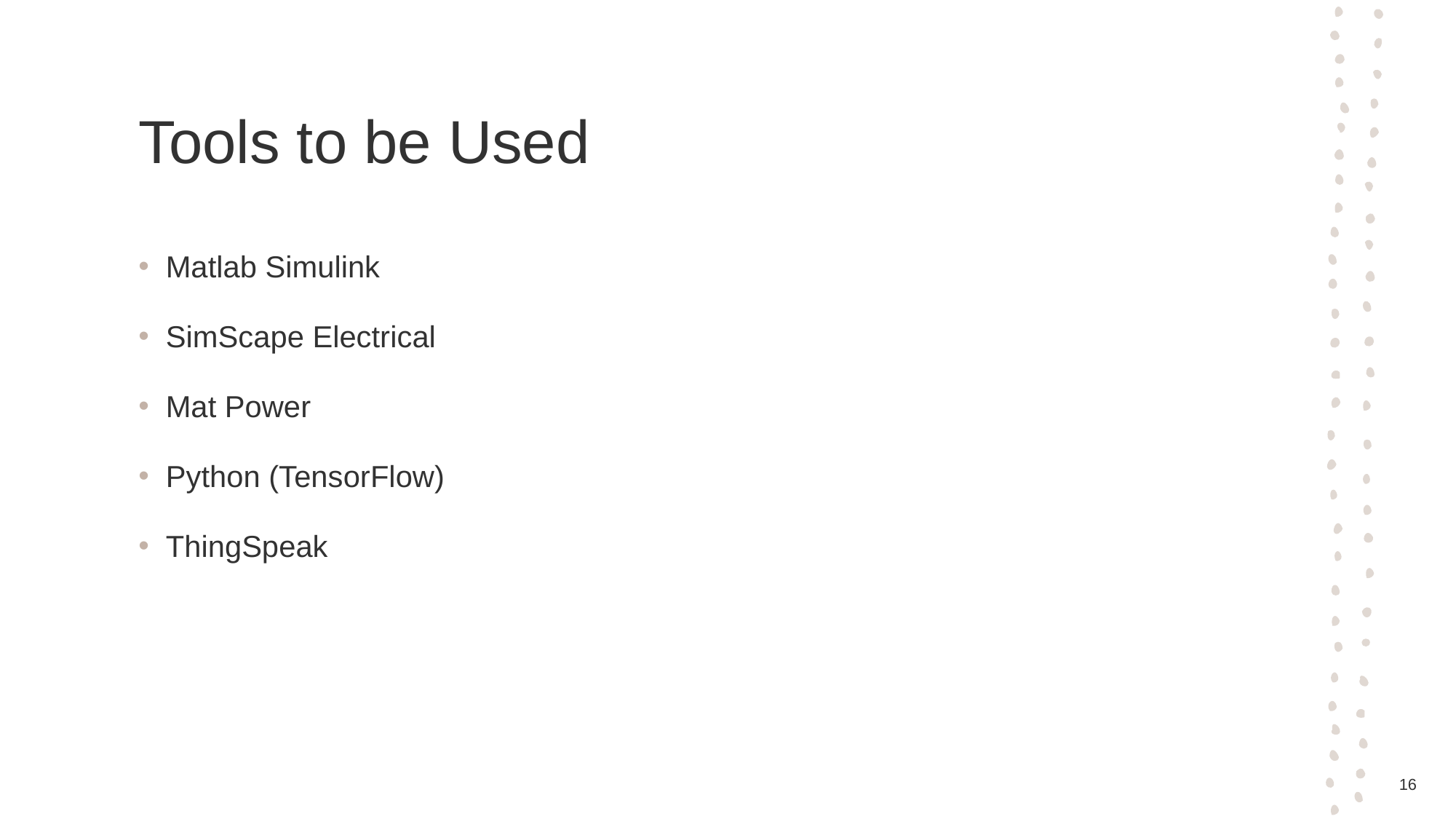

# Tools to be Used
Matlab Simulink
SimScape Electrical
Mat Power
Python (TensorFlow)
ThingSpeak

16